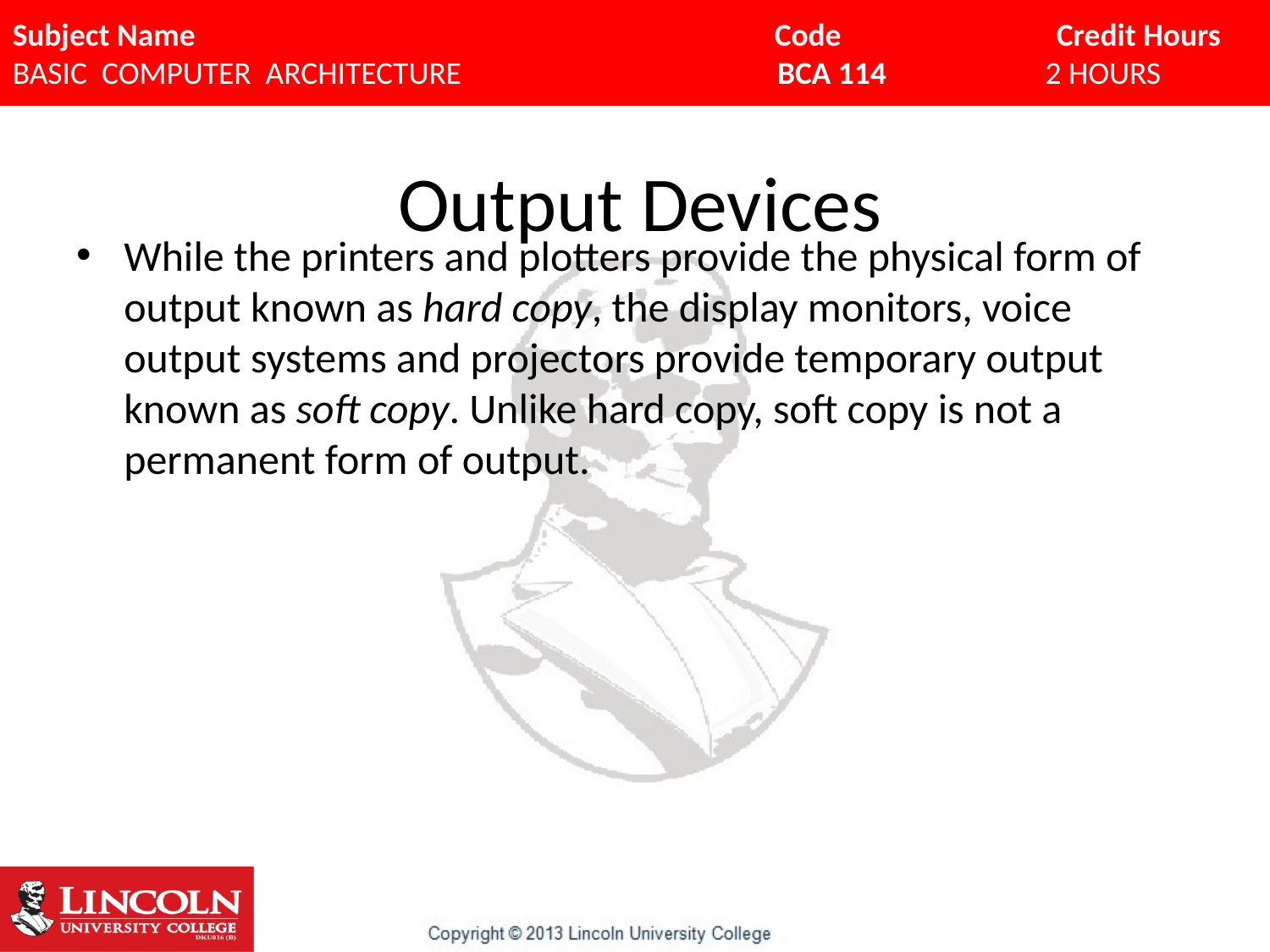

# Output Devices
While the printers and plotters provide the physical form of output known as hard copy, the display monitors, voice output systems and projectors provide temporary output known as soft copy. Unlike hard copy, soft copy is not a permanent form of output.